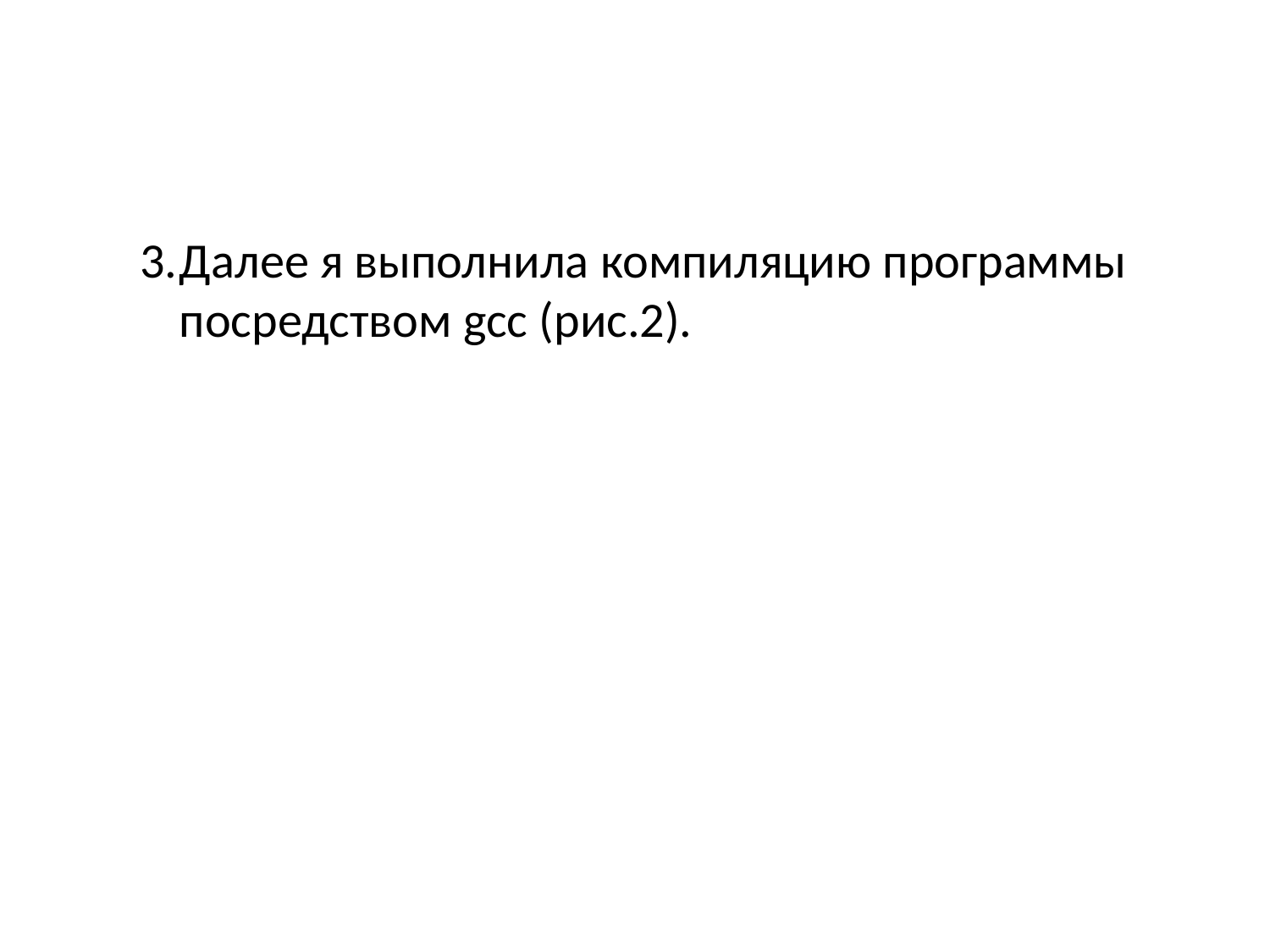

Далее я выполнила компиляцию программы посредством gcc (рис.2).